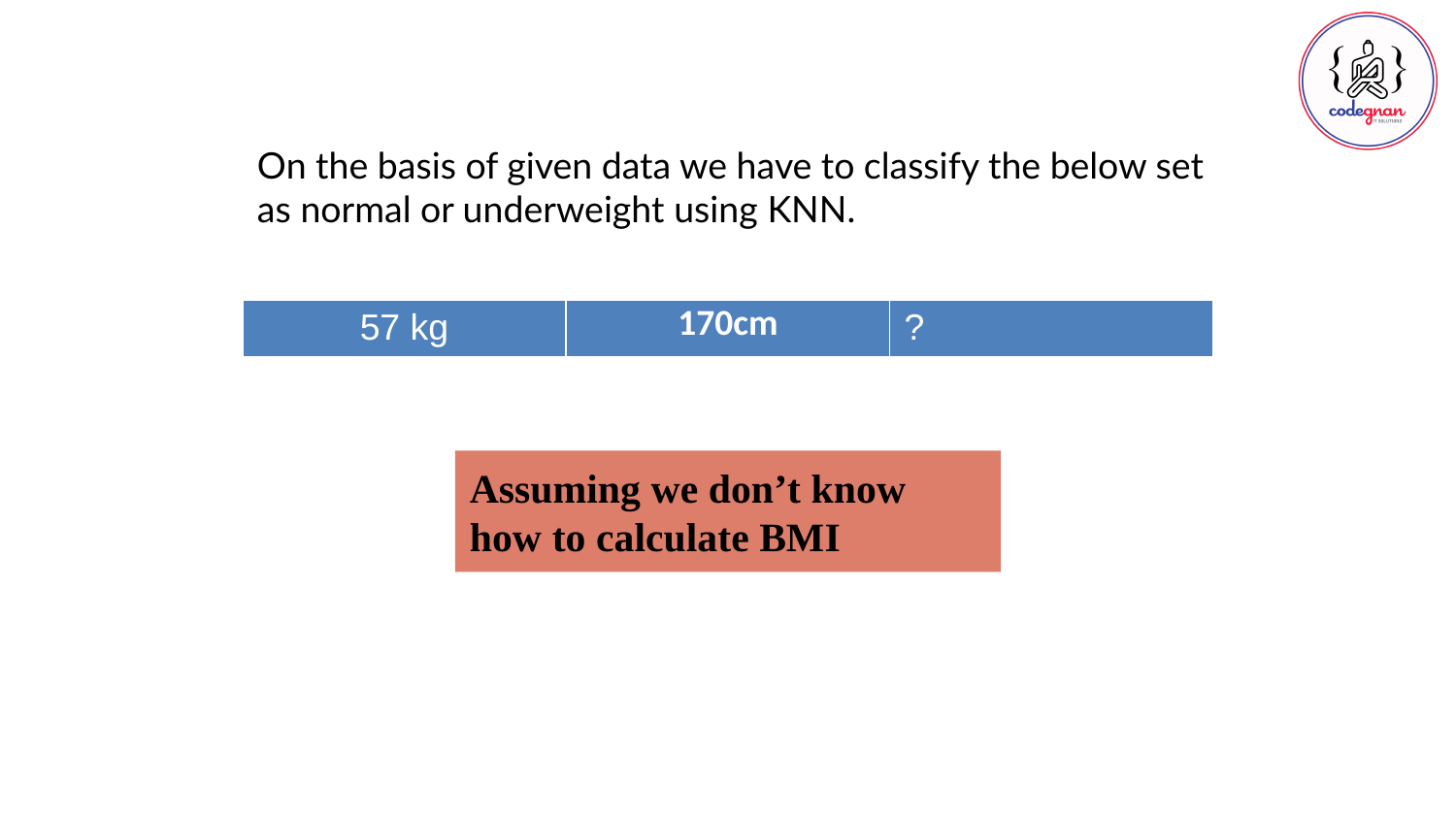

On the basis of given data we have to classify the below set as normal or underweight using KNN.
| 57 kg | 170cm | ? |
| --- | --- | --- |
Assuming we don’t know how to calculate BMI